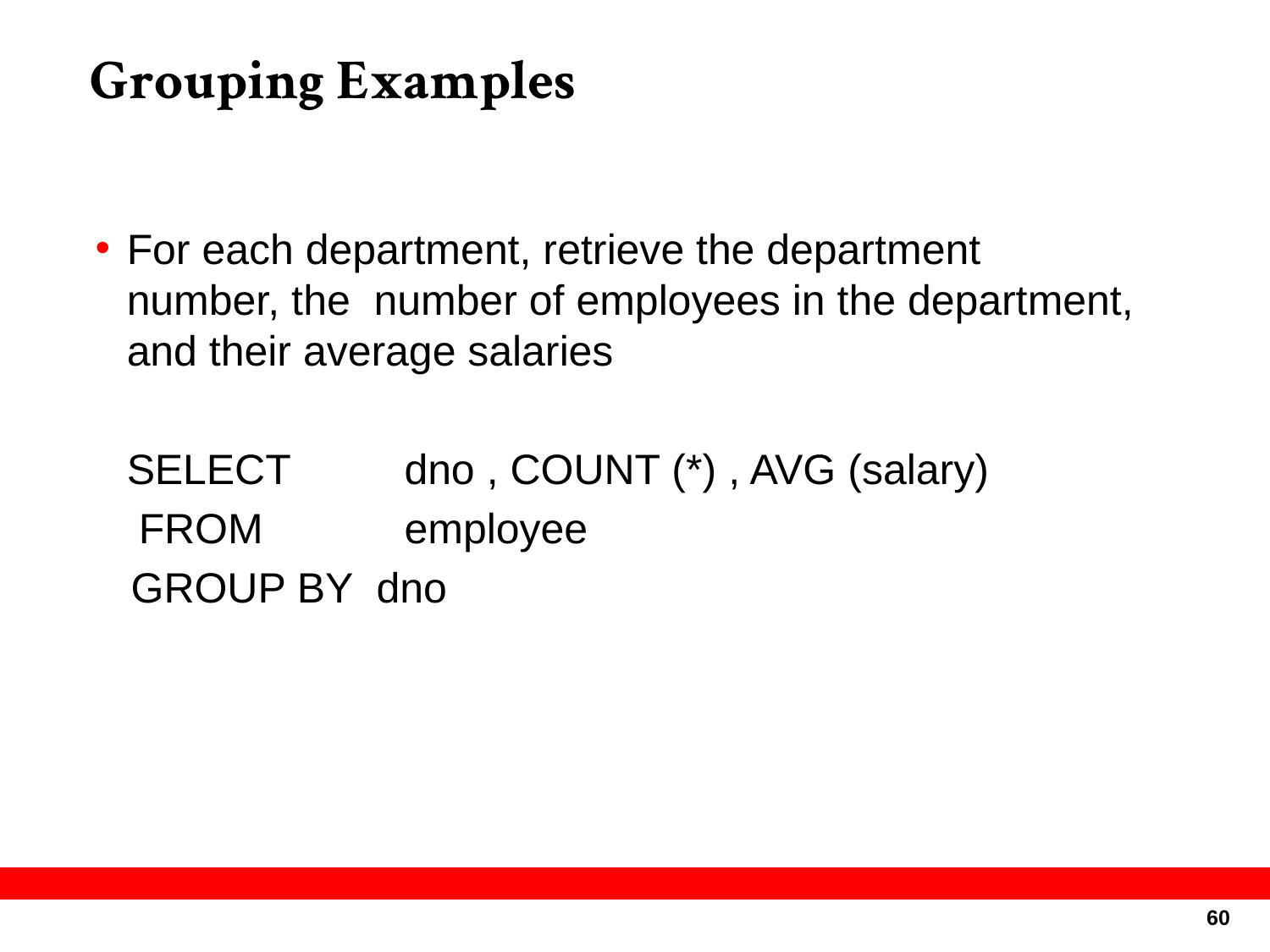

# Grouping Examples
For each department, retrieve the department number, the  number of employees in the department, and their average salaries

	SELECT	  dno , COUNT (*) , AVG (salary)
	 FROM 	  employee
   GROUP BY  dno